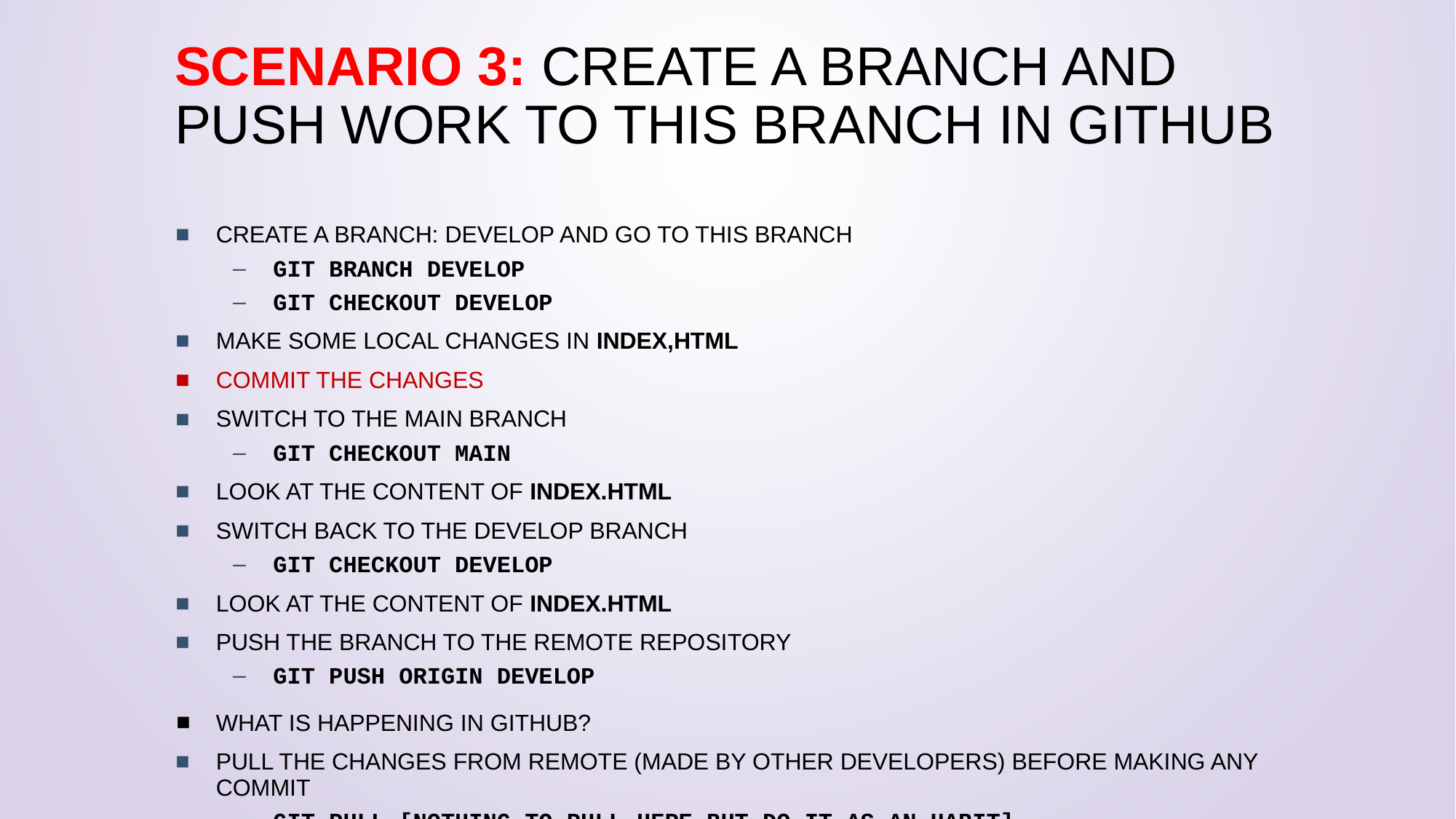

# Scenario 3: Create a branch and push work to this branch in GitHub
Create a branch: develop and go to this branch
git branch develop
git checkout develop
Make some local changes in index,html
Commit the changes
Switch to the main branch
git checkout main
Look at the content of index.html
Switch back to the develop branch
git checkout develop
Look at the content of index.html
Push the branch to the remote repository
git push origin develop
What is happening in GitHub?
Pull the changes from remote (made by other developers) before making any commit
git pull [nothing to pull here but do it as an habit]